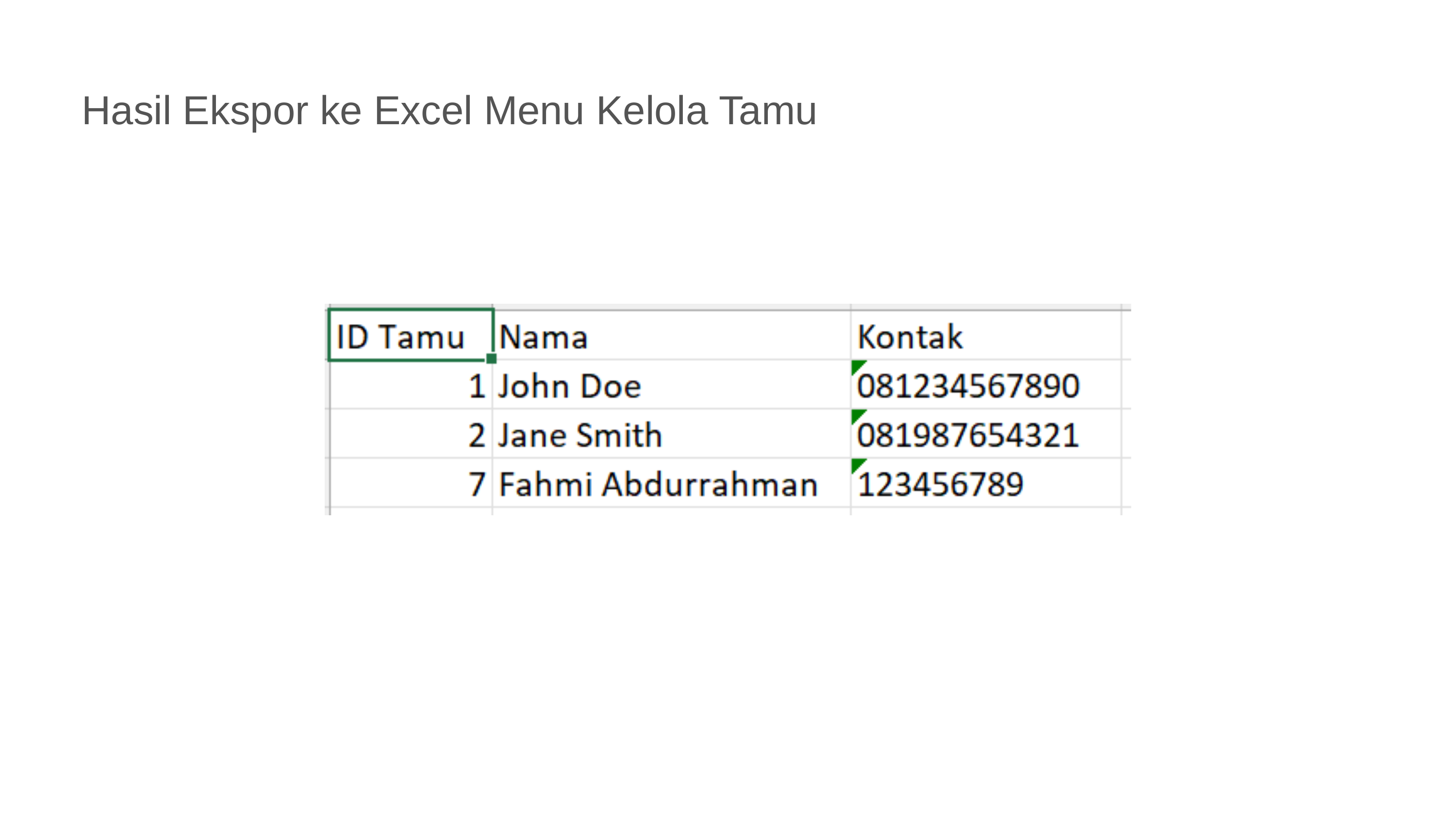

Hasil Ekspor ke Excel Menu Kelola Tamu